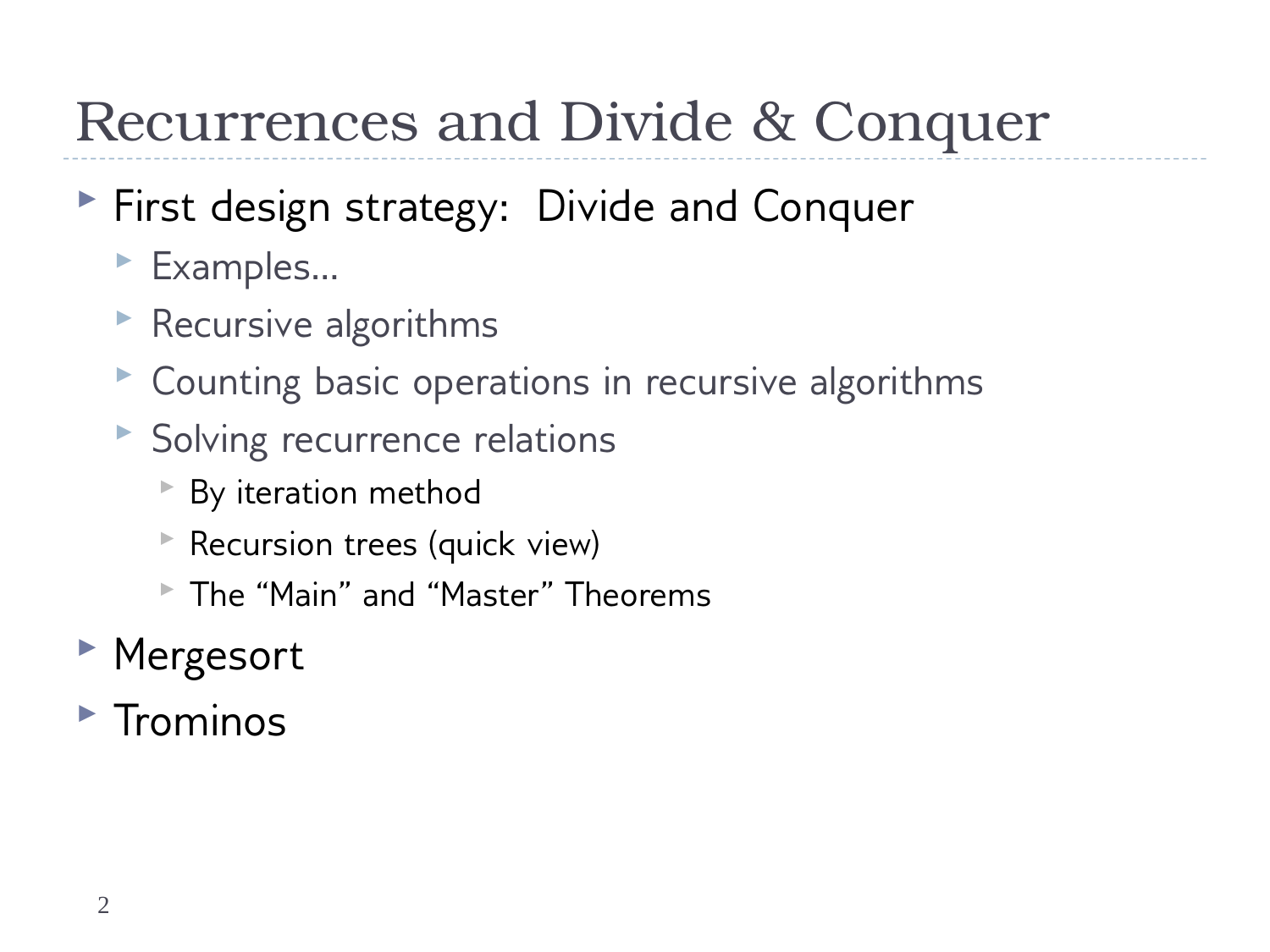

# Recurrences and Divide & Conquer
First design strategy:  Divide and Conquer
Examples…
Recursive algorithms
Counting basic operations in recursive algorithms
Solving recurrence relations
By iteration method
Recursion trees (quick view)
The “Main” and “Master” Theorems
Mergesort
Trominos
2